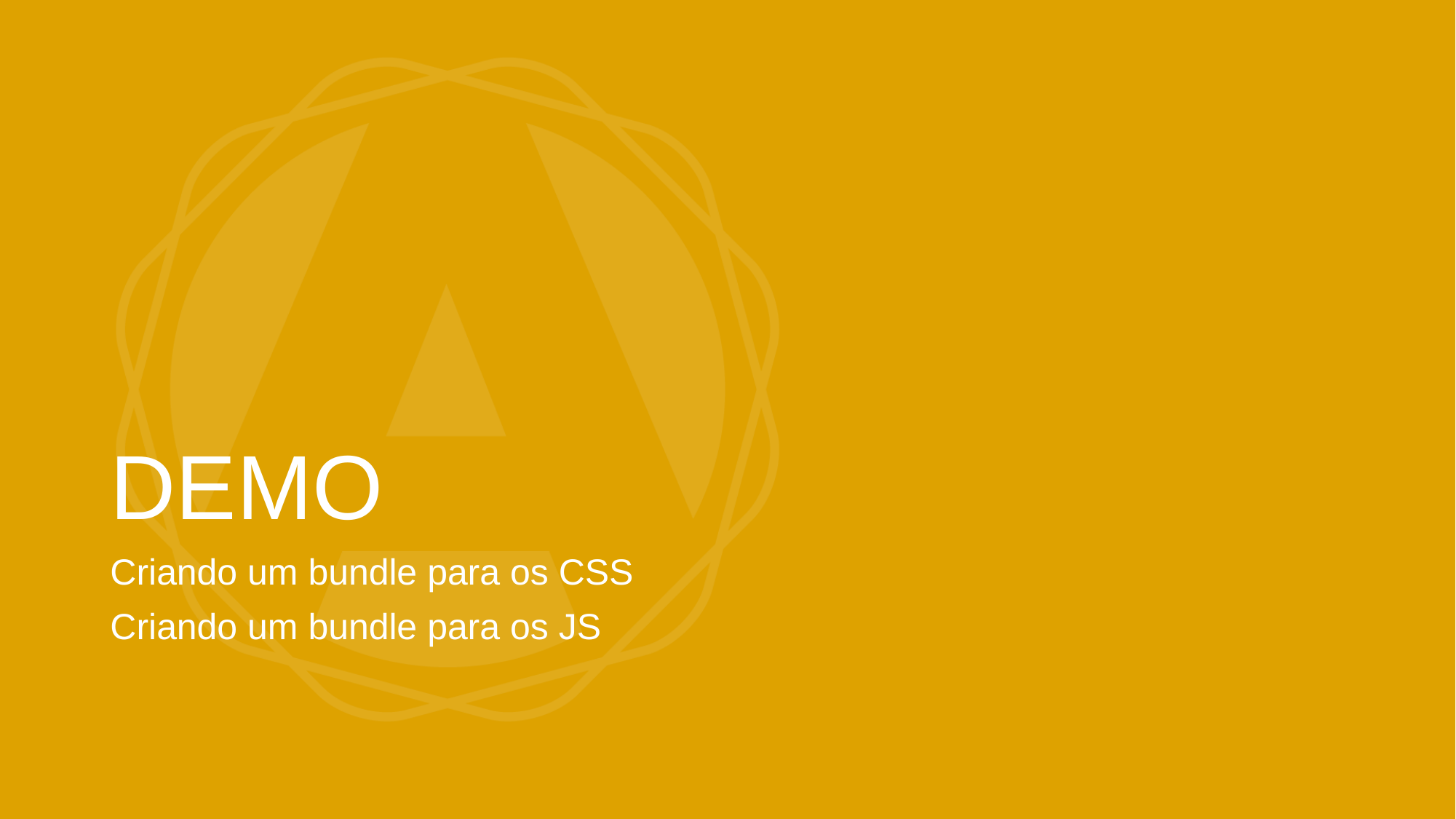

# DEMO
Criando um bundle para os CSS
Criando um bundle para os JS